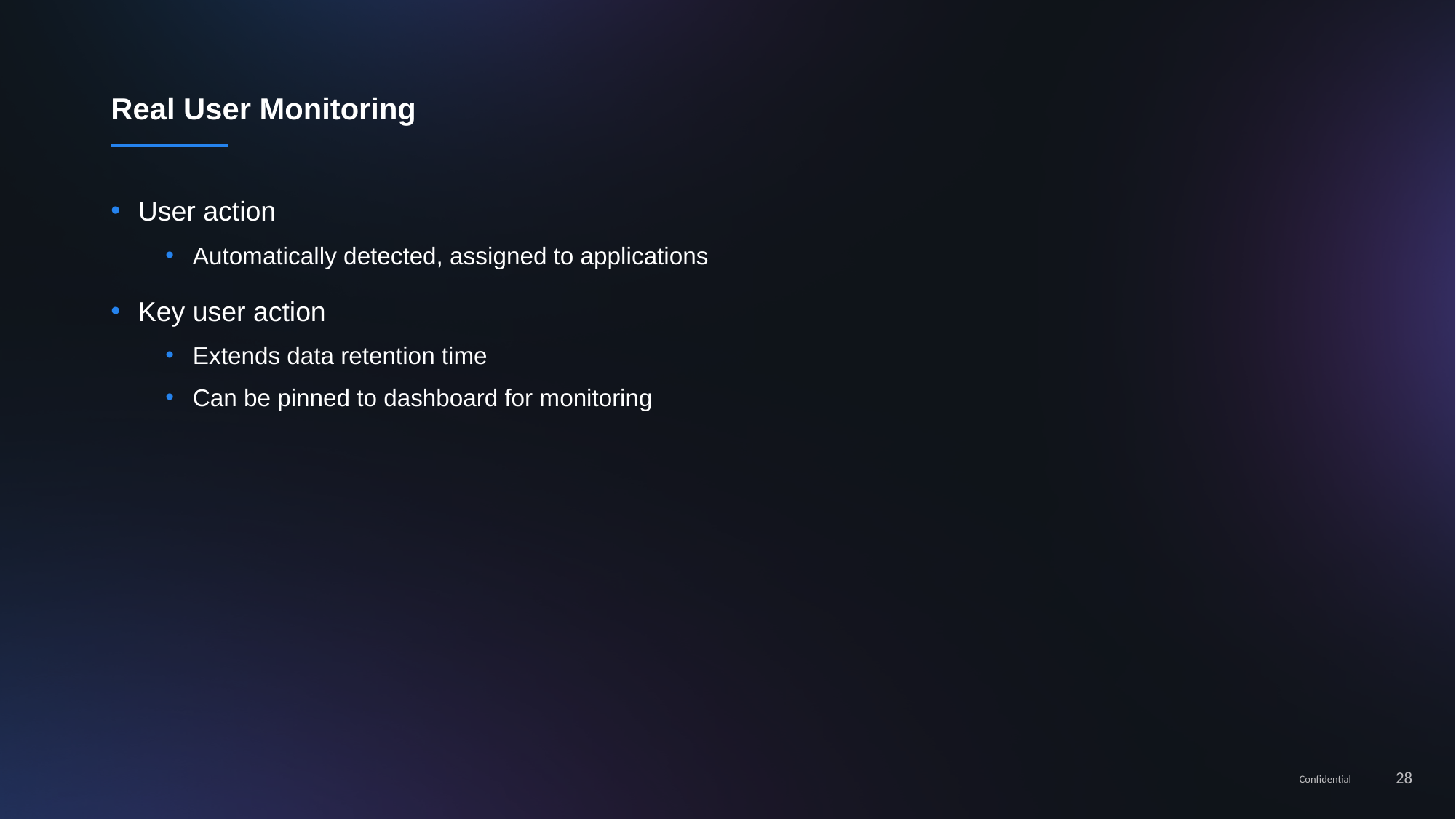

# Real User Monitoring
User action
Automatically detected, assigned to applications
Key user action
Extends data retention time
Can be pinned to dashboard for monitoring